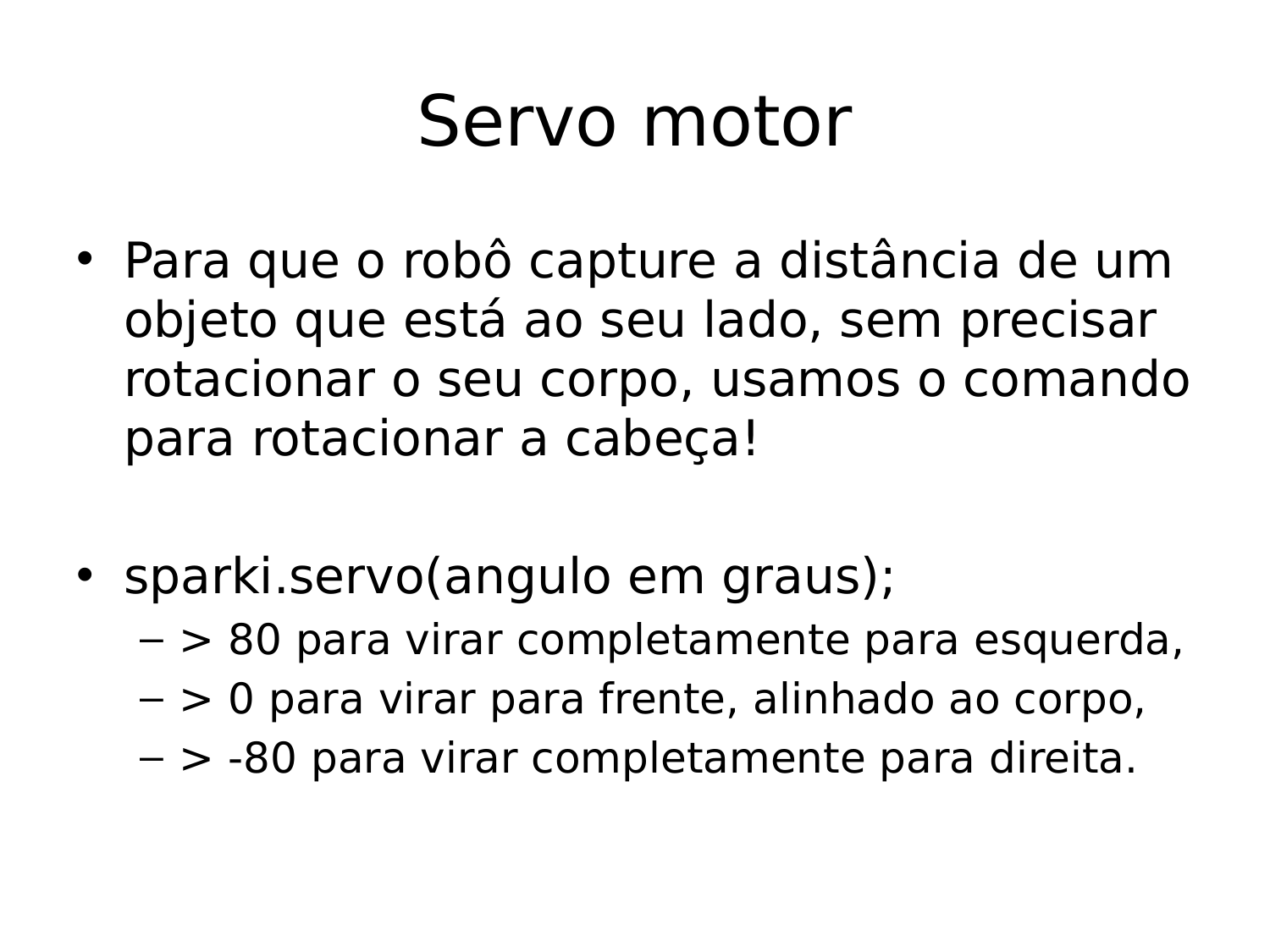

# Servo motor
Para que o robô capture a distância de um objeto que está ao seu lado, sem precisar rotacionar o seu corpo, usamos o comando para rotacionar a cabeça!

sparki.servo(angulo em graus);
> 80 para virar completamente para esquerda,
> 0 para virar para frente, alinhado ao corpo,
> -80 para virar completamente para direita.